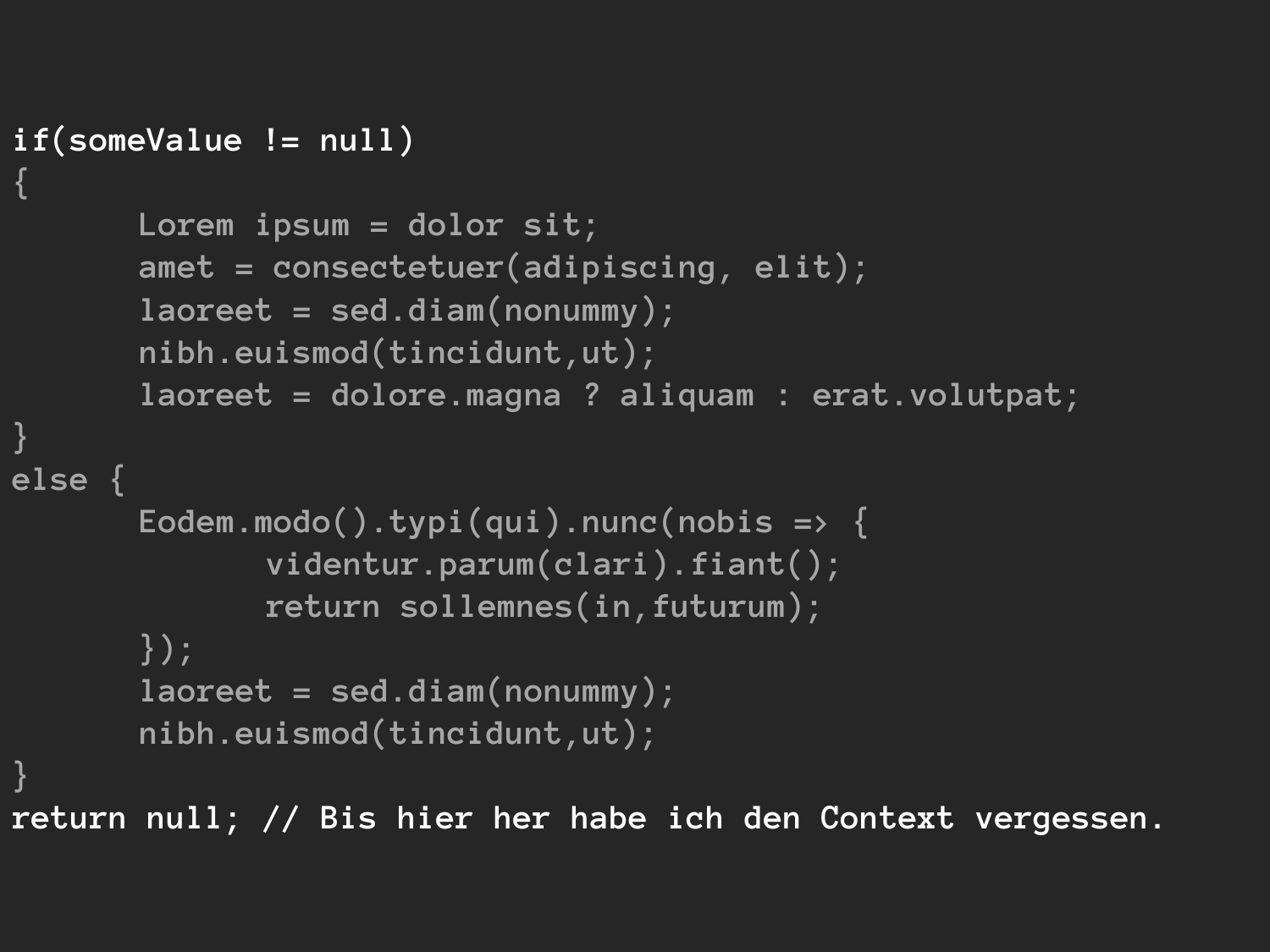

# if(someValue != null) { Lorem ipsum = dolor sit; amet = consectetuer(adipiscing, elit); laoreet = sed.diam(nonummy); nibh.euismod(tincidunt,ut); laoreet = dolore.magna ? aliquam : erat.volutpat; } else { Eodem.modo().typi(qui).nunc(nobis => { videntur.parum(clari).fiant(); return sollemnes(in,futurum); }); laoreet = sed.diam(nonummy); nibh.euismod(tincidunt,ut); } return null; // Bis hier her habe ich den Context vergessen.